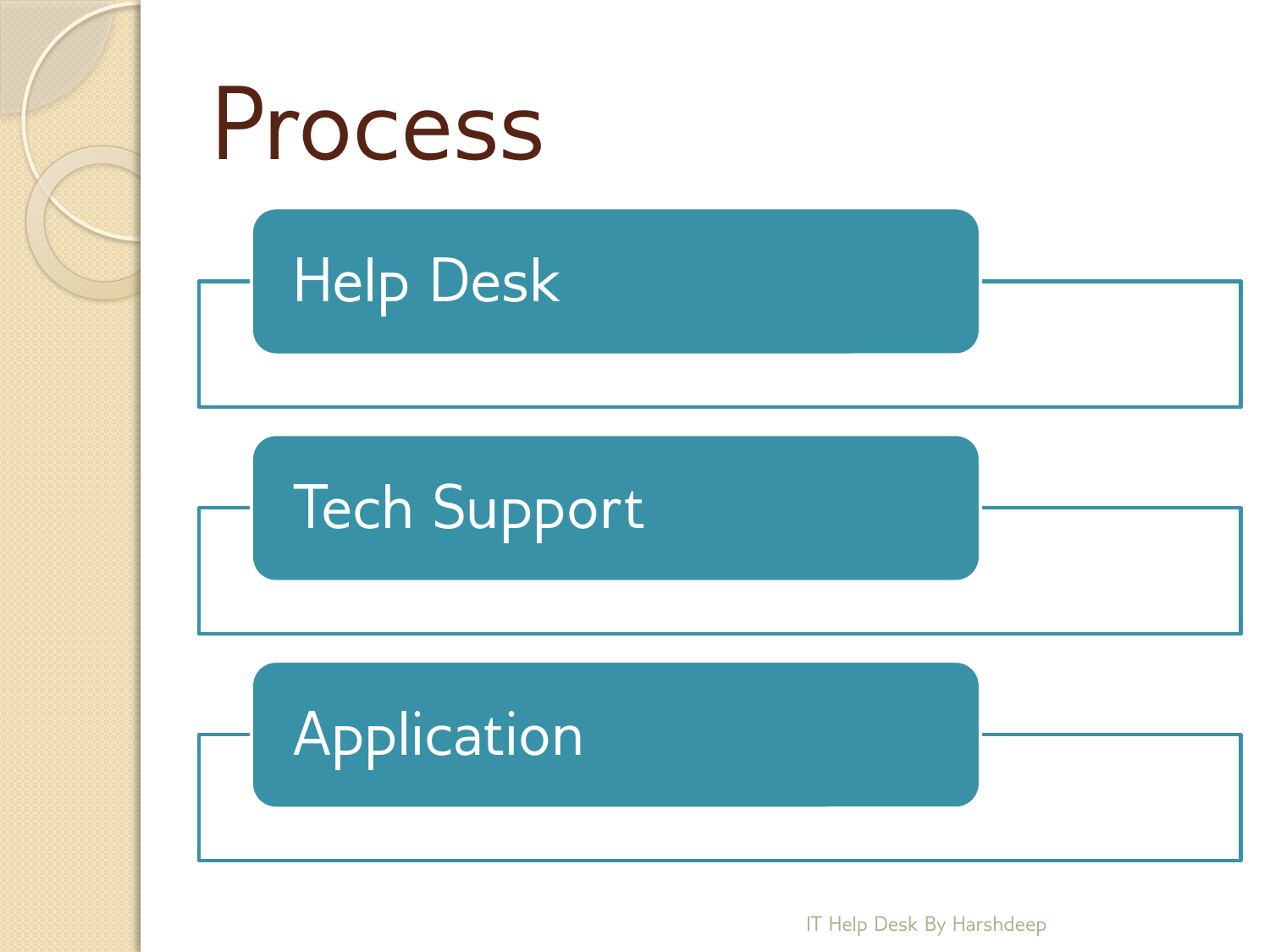

# Process
Help Desk
Tech Support
Application
IT Help Desk By Harshdeep